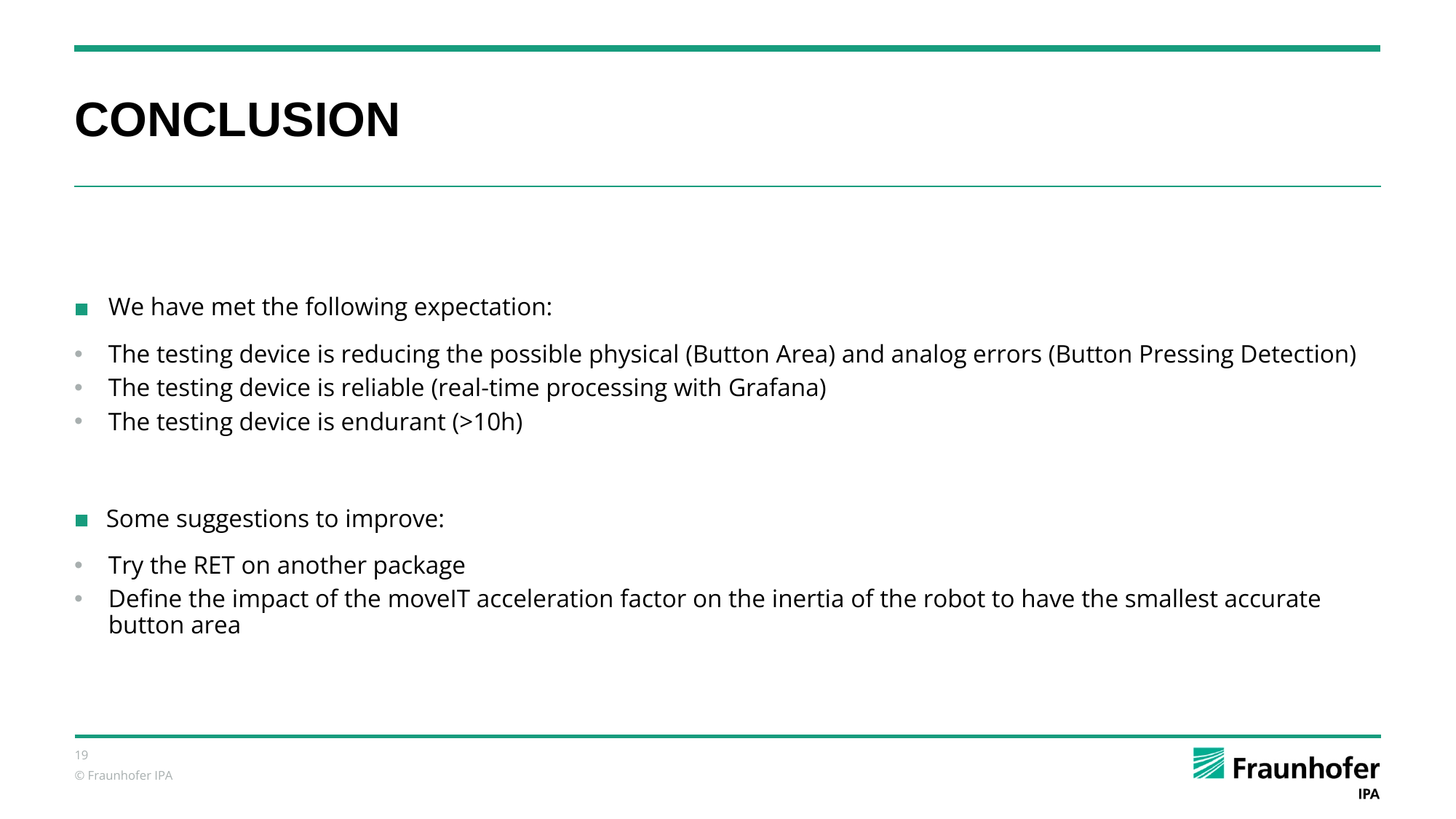

# CONCLUSION
We have met the following expectation:
The testing device is reducing the possible physical (Button Area) and analog errors (Button Pressing Detection)
The testing device is reliable (real-time processing with Grafana)
The testing device is endurant (>10h)

Some suggestions to improve:
Try the RET on another package
Define the impact of the moveIT acceleration factor on the inertia of the robot to have the smallest accurate button area